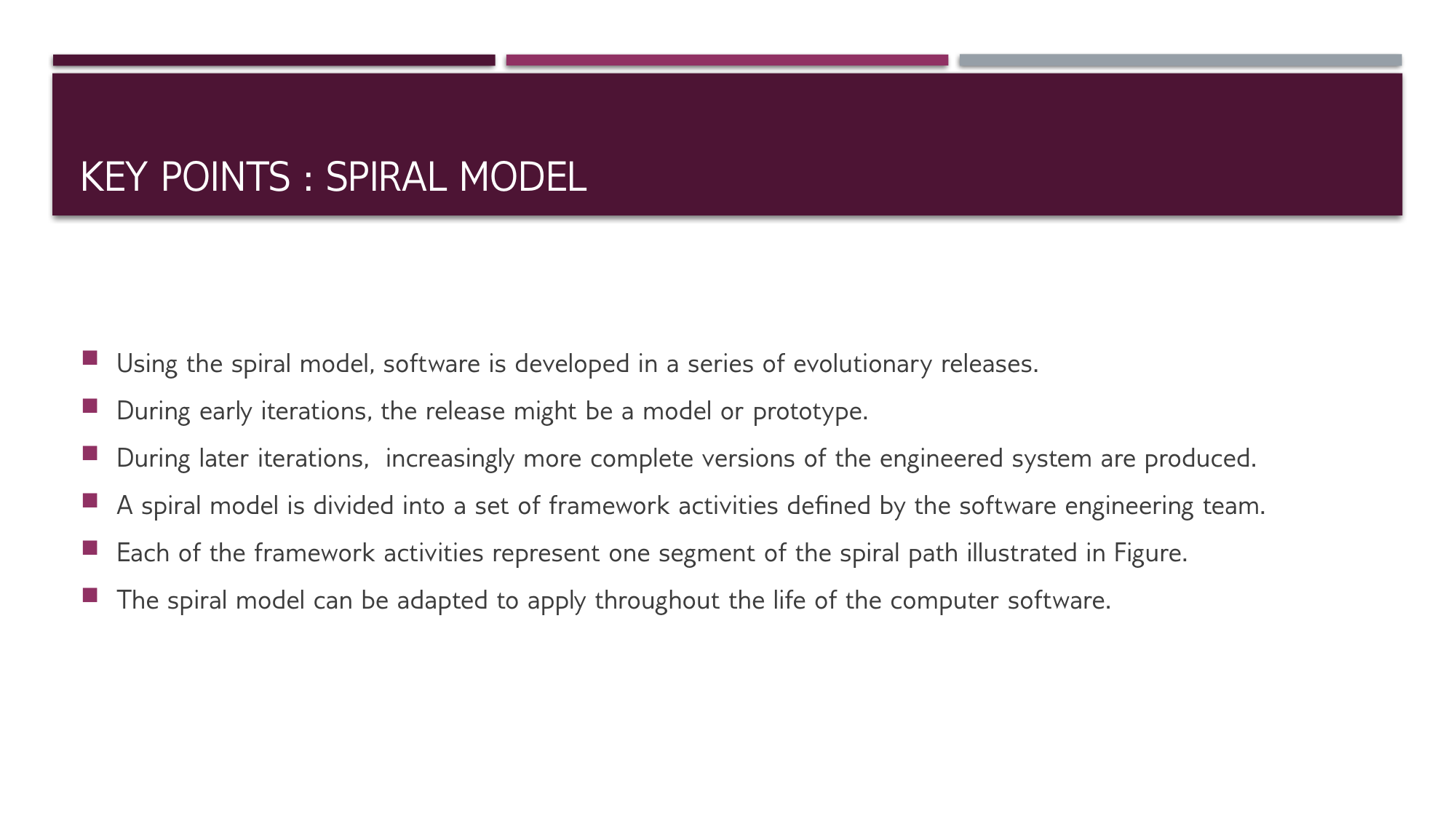

# Key points : spiral model

Using the spiral model, software is developed in a series of evolutionary releases.
During early iterations, the release might be a model or prototype.
During later iterations,  increasingly more complete versions of the engineered system are produced.
A spiral model is divided into a set of framework activities defined by the software engineering team.
Each of the framework activities represent one segment of the spiral path illustrated in Figure.
The spiral model can be adapted to apply throughout the life of the computer software.